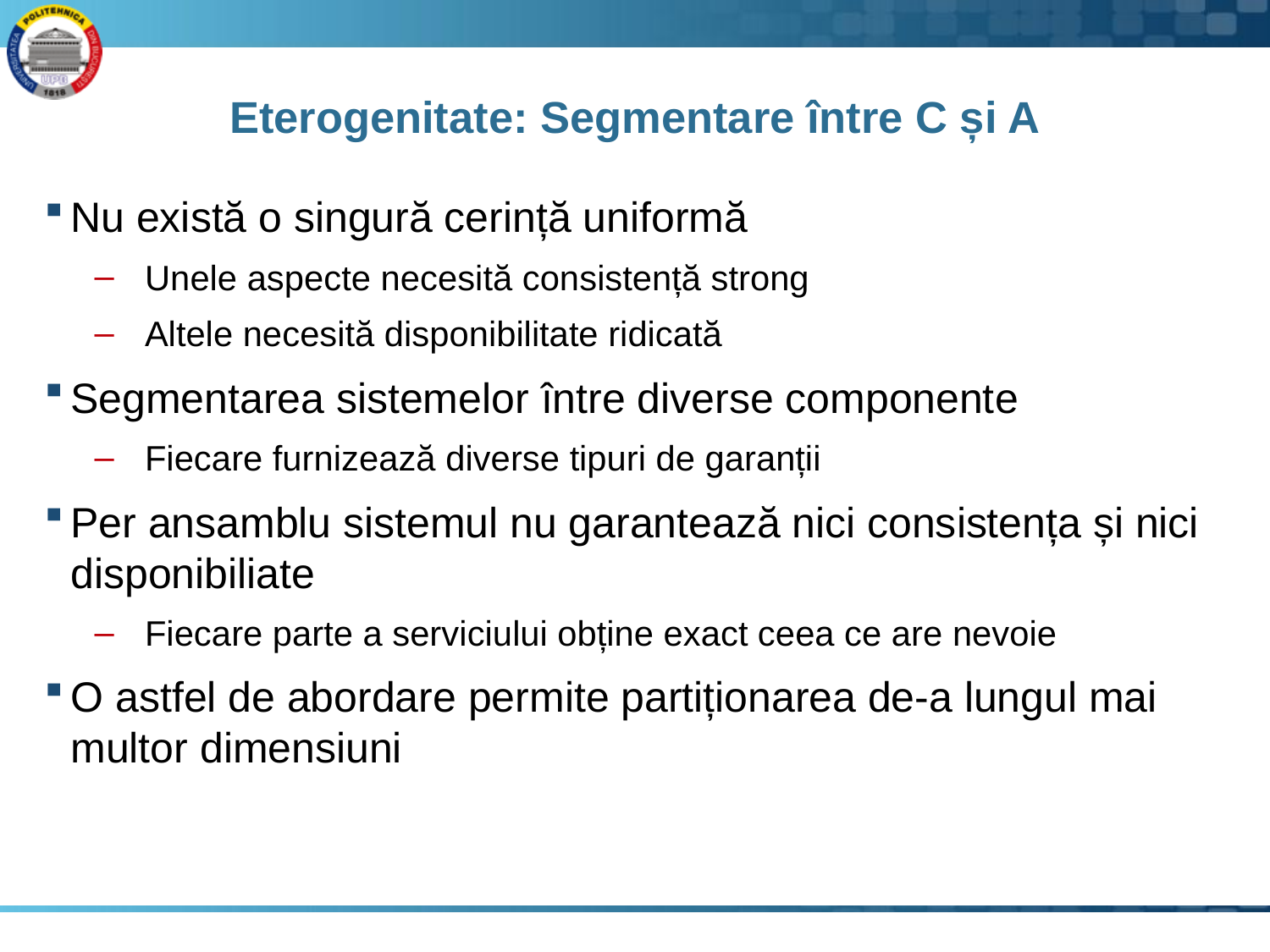

# Eterogenitate: Segmentare între C și A
Nu există o singură cerință uniformă
Unele aspecte necesită consistență strong
Altele necesită disponibilitate ridicată
Segmentarea sistemelor între diverse componente
Fiecare furnizează diverse tipuri de garanții
Per ansamblu sistemul nu garantează nici consistența și nici disponibiliate
Fiecare parte a serviciului obține exact ceea ce are nevoie
O astfel de abordare permite partiționarea de-a lungul mai multor dimensiuni